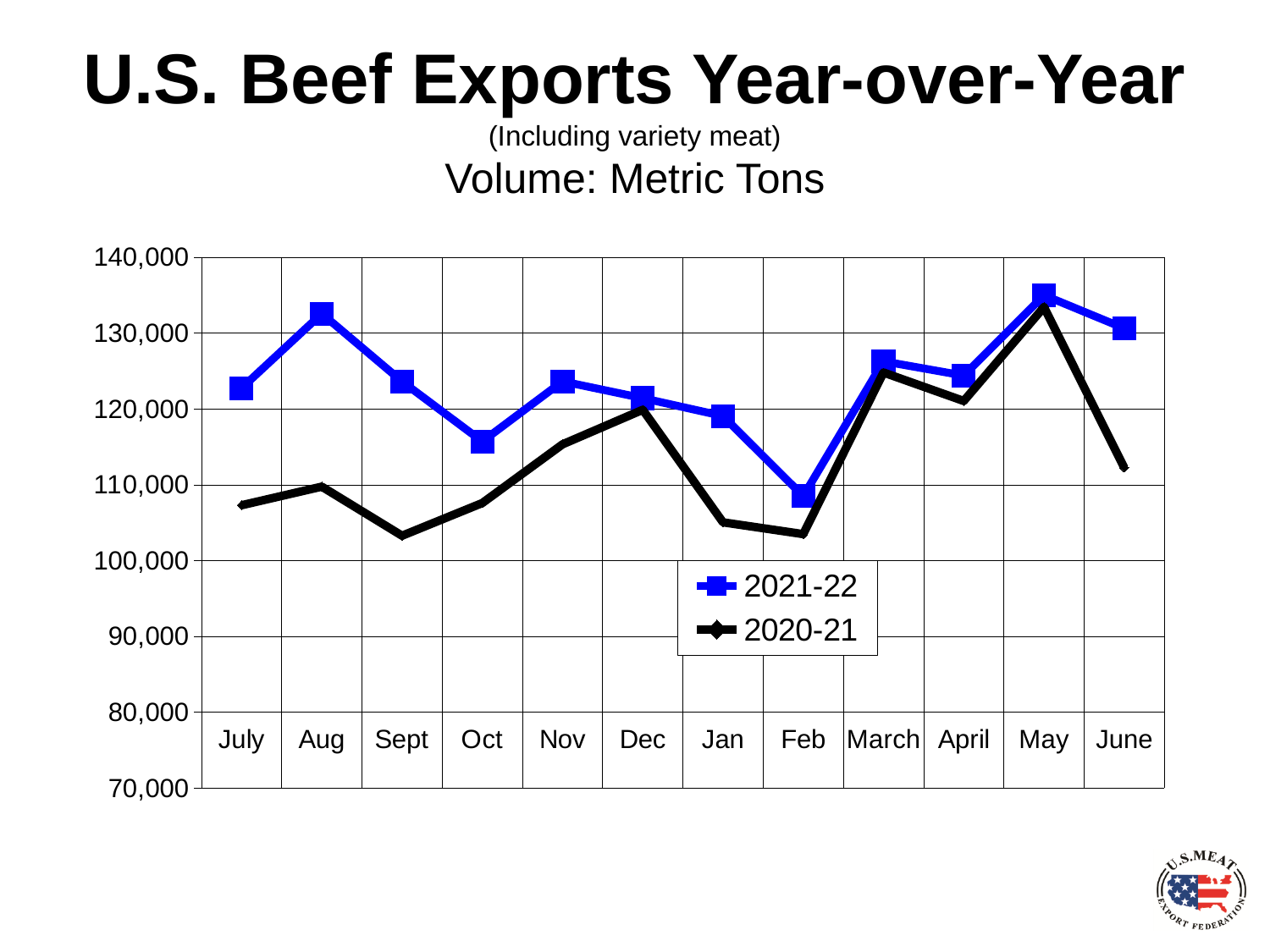

# U.S. Beef Exports Year-over-Year (Including variety meat) Volume: Metric Tons

### Chart

| Category | 2021-22 | 2020-21 |
|---|---|---|
| July | 122743.0 | 107298.0 |
| Aug | 132577.0 | 109752.0 |
| Sept | 123628.0 | 103277.0 |
| Oct | 115709.0 | 107591.0 |
| Nov | 123641.0 | 115337.0 |
| Dec | 121429.0 | 119893.0 |
| Jan | 119066.0 | 105047.0 |
| Feb | 108501.0 | 103493.0 |
| March | 126285.0 | 124808.0 |
| April | 124408.0 | 121050.0 |
| May | 135006.0 | 133440.0 |
| June | 130638.0 | 112249.0 |